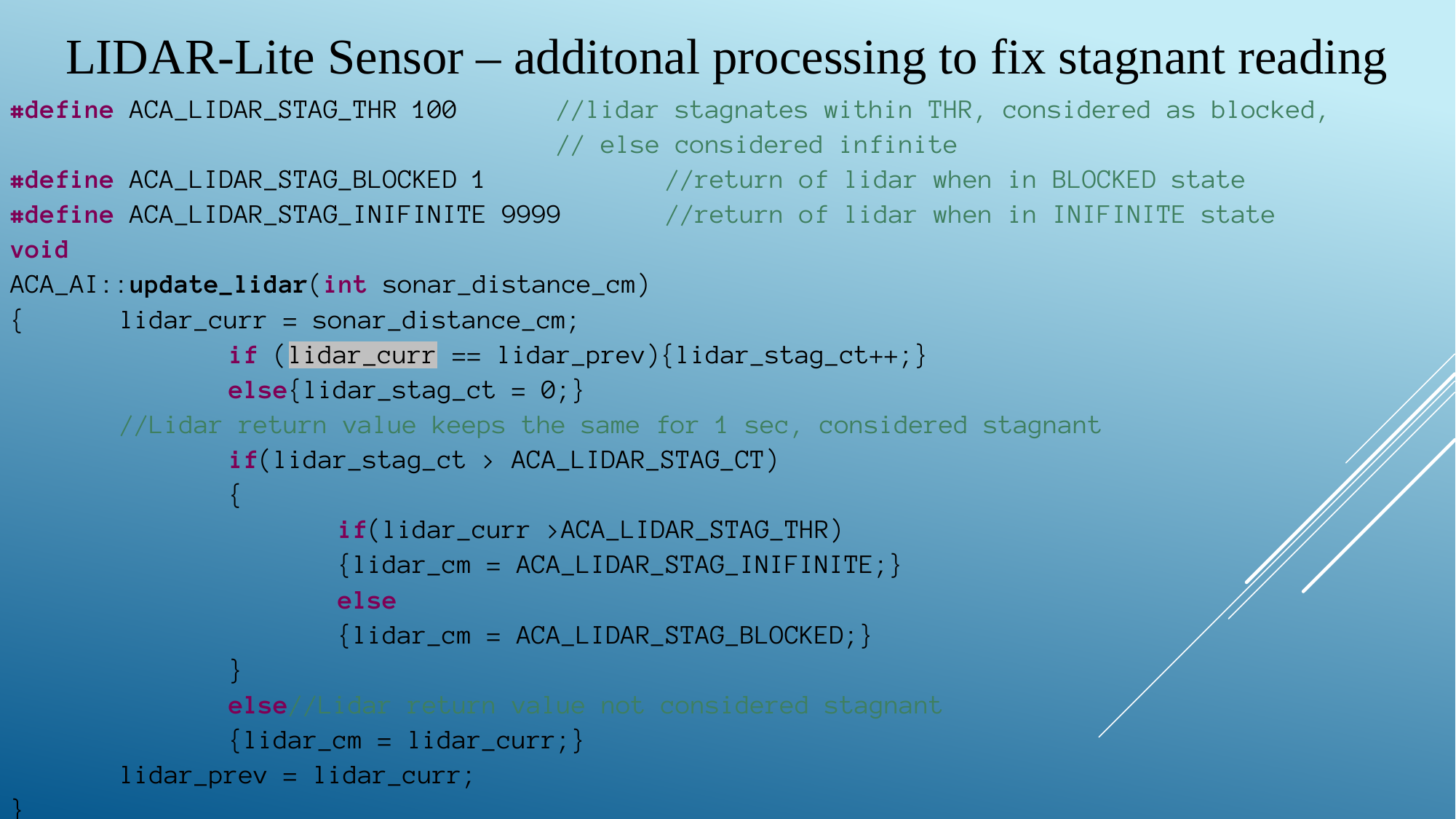

LIDAR-Lite Sensor – additonal processing to fix stagnant reading
#define ACA_LIDAR_STAG_THR 100	//lidar stagnates within THR, considered as blocked,
					// else considered infinite
#define ACA_LIDAR_STAG_BLOCKED 1		//return of lidar when in BLOCKED state
#define ACA_LIDAR_STAG_INIFINITE 9999	//return of lidar when in INIFINITE state
void
ACA_AI::update_lidar(int sonar_distance_cm)
{	lidar_curr = sonar_distance_cm;
		if (lidar_curr == lidar_prev){lidar_stag_ct++;}
		else{lidar_stag_ct = 0;}
	//Lidar return value keeps the same for 1 sec, considered stagnant
		if(lidar_stag_ct > ACA_LIDAR_STAG_CT)
		{
			if(lidar_curr >ACA_LIDAR_STAG_THR)
			{lidar_cm = ACA_LIDAR_STAG_INIFINITE;}
			else
			{lidar_cm = ACA_LIDAR_STAG_BLOCKED;}
		}
		else//Lidar return value not considered stagnant
		{lidar_cm = lidar_curr;}
	lidar_prev = lidar_curr;
}